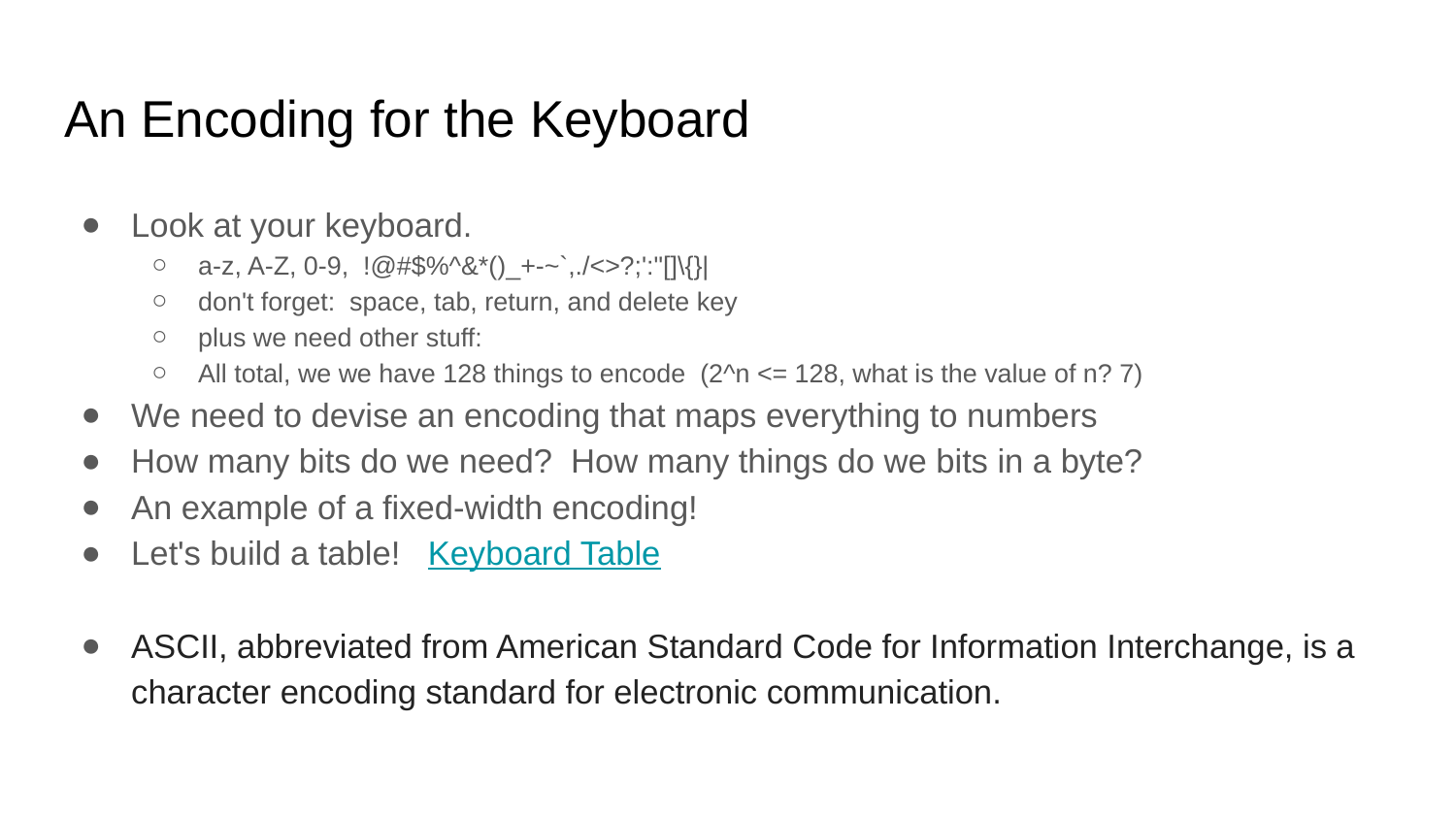

# An Encoding for the Keyboard
Look at your keyboard.
a-z, A-Z, 0-9,  !@#$%^&*()_+-~`,./<>?;':"[]\{}|
don't forget:  space, tab, return, and delete key
plus we need other stuff:
All total, we we have 128 things to encode  (2^n <= 128, what is the value of n? 7)
We need to devise an encoding that maps everything to numbers
How many bits do we need?  How many things do we bits in a byte?
An example of a fixed-width encoding!
Let's build a table!   Keyboard Table
ASCII, abbreviated from American Standard Code for Information Interchange, is a character encoding standard for electronic communication.